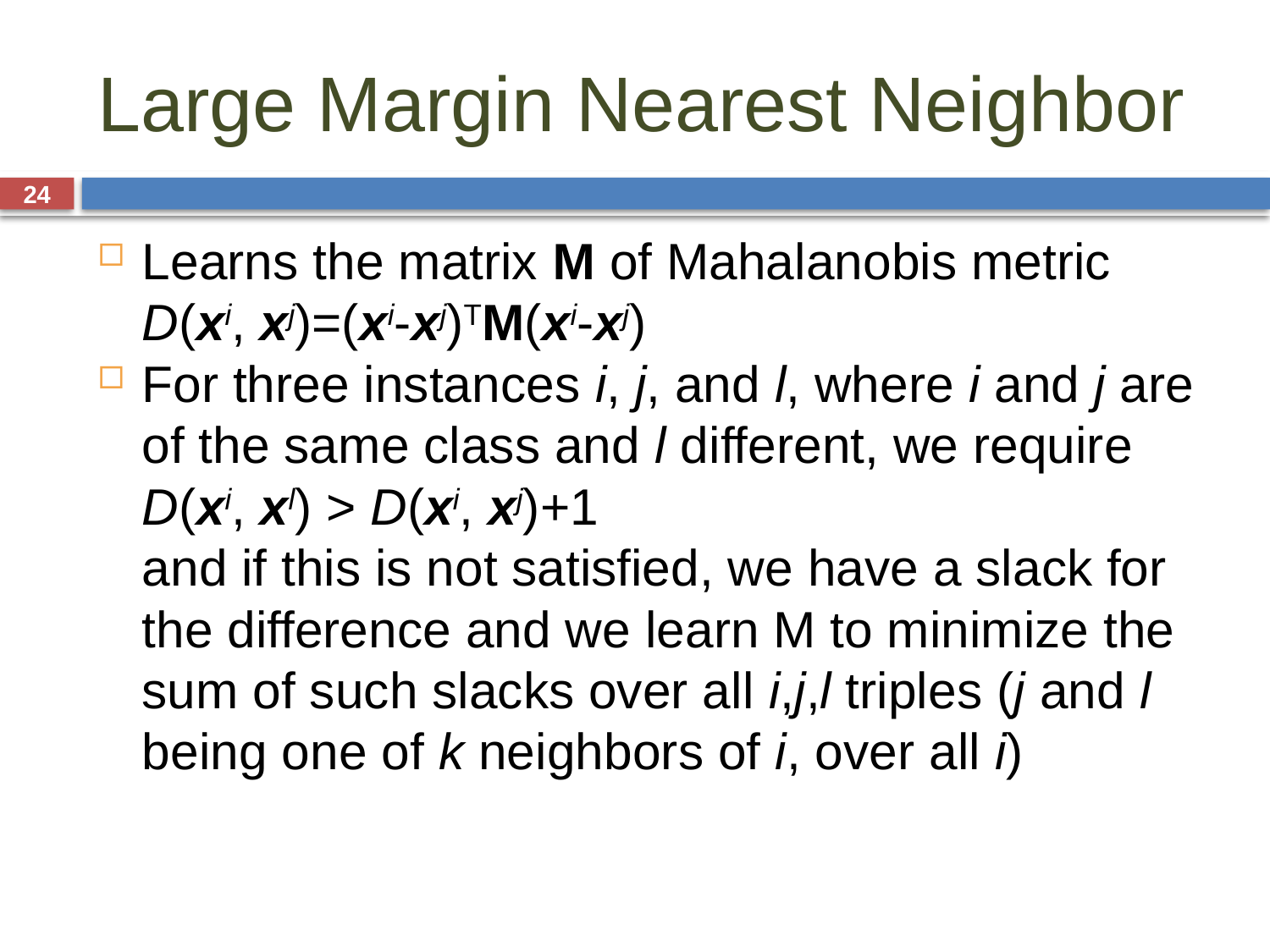

Large Margin Nearest Neighbor
24
Learns the matrix M of Mahalanobis metric
	D(xi, xj)=(xi-xj)TM(xi-xj)
For three instances i, j, and l, where i and j are of the same class and l different, we require
	D(xi, xl) > D(xi, xj)+1
	and if this is not satisfied, we have a slack for the difference and we learn M to minimize the sum of such slacks over all i,j,l triples (j and l being one of k neighbors of i, over all i)